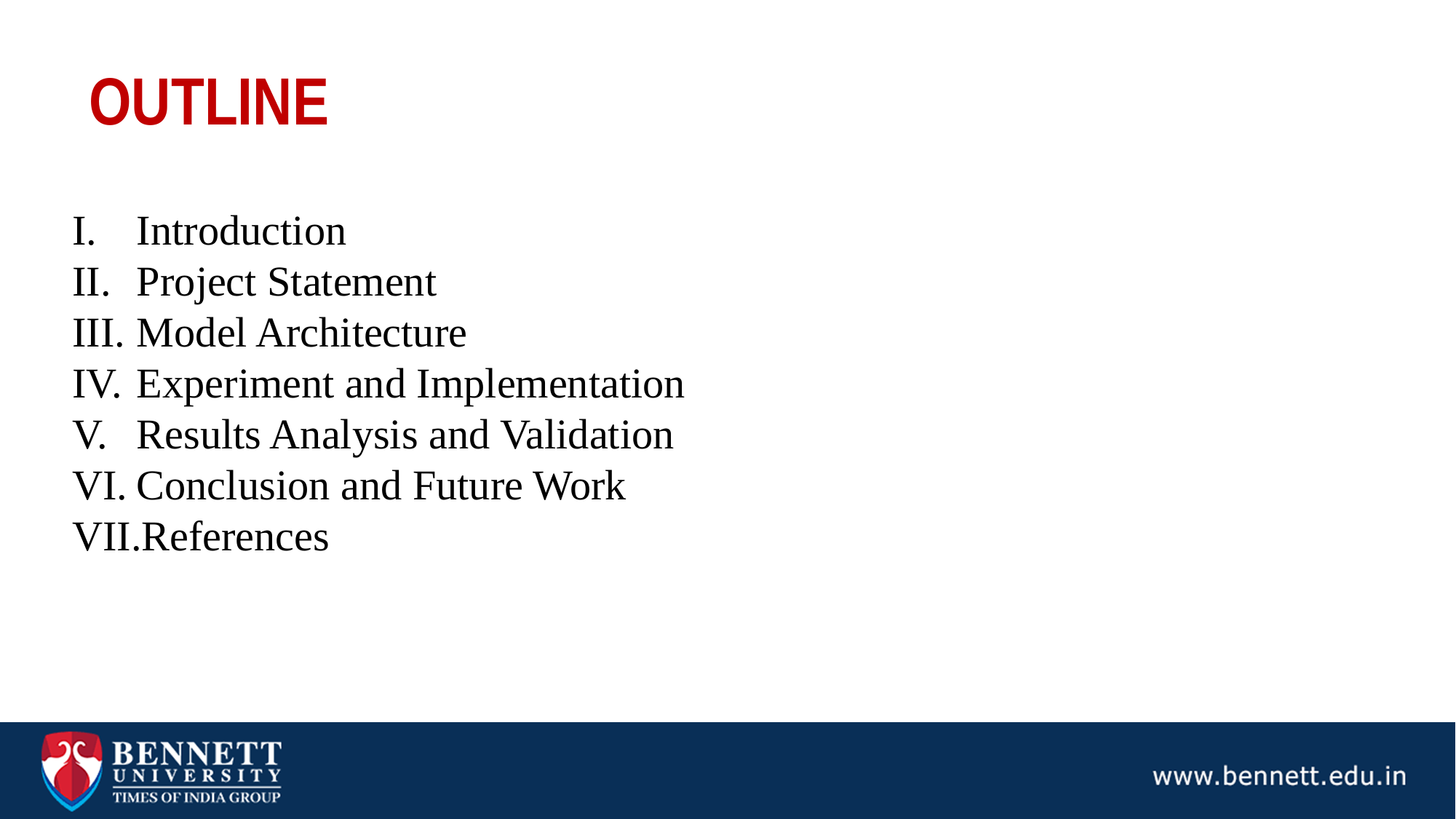

# OUTLINE
Introduction
Project Statement
Model Architecture
Experiment and Implementation
Results Analysis and Validation
Conclusion and Future Work
References